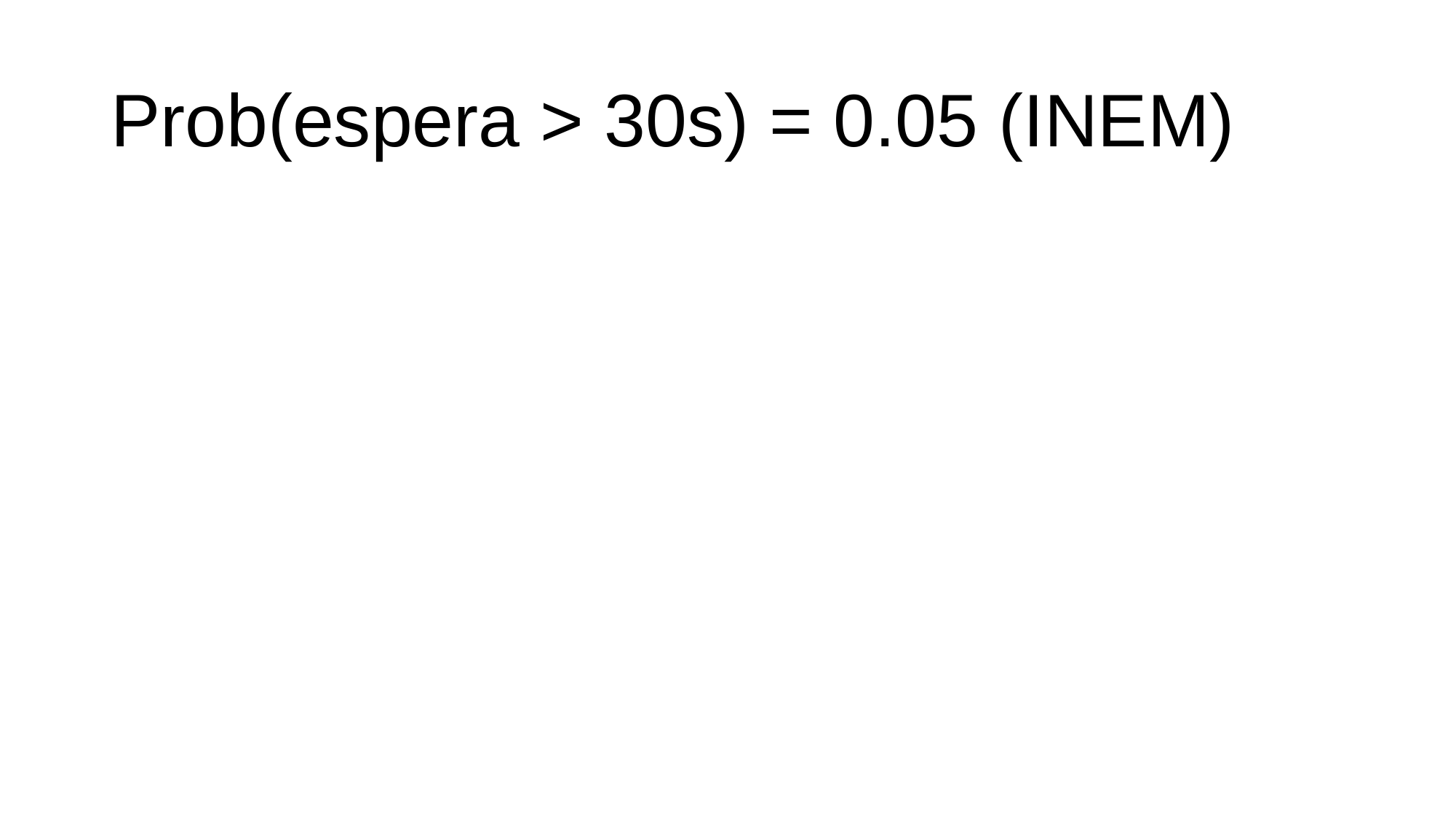

# Prob(espera > 30s) = 0.05 (INEM)